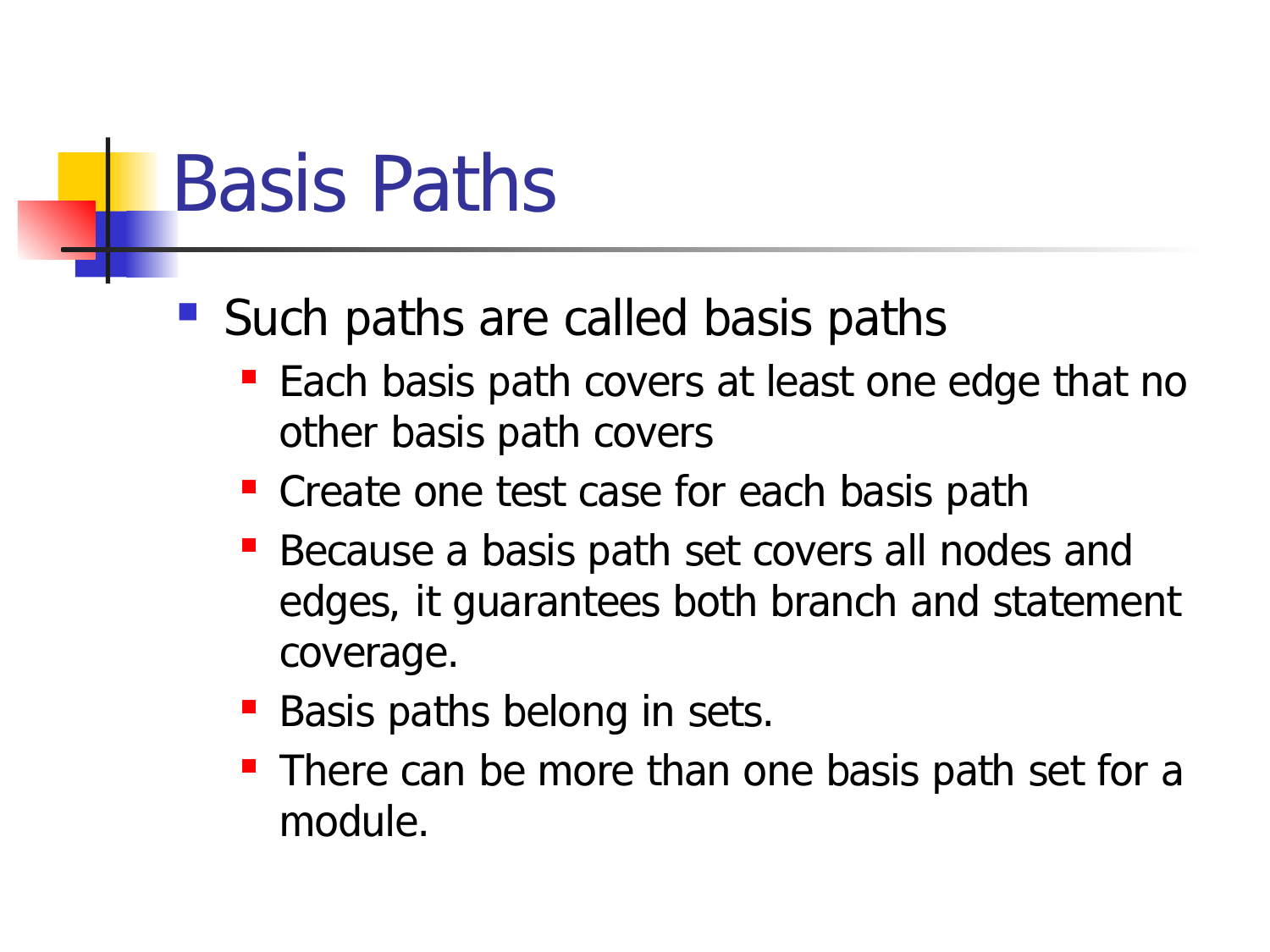

# Basis Paths
Such paths are called basis paths
Each basis path covers at least one edge that no other basis path covers
Create one test case for each basis path
Because a basis path set covers all nodes and edges, it guarantees both branch and statement coverage.
Basis paths belong in sets.
There can be more than one basis path set for a module.